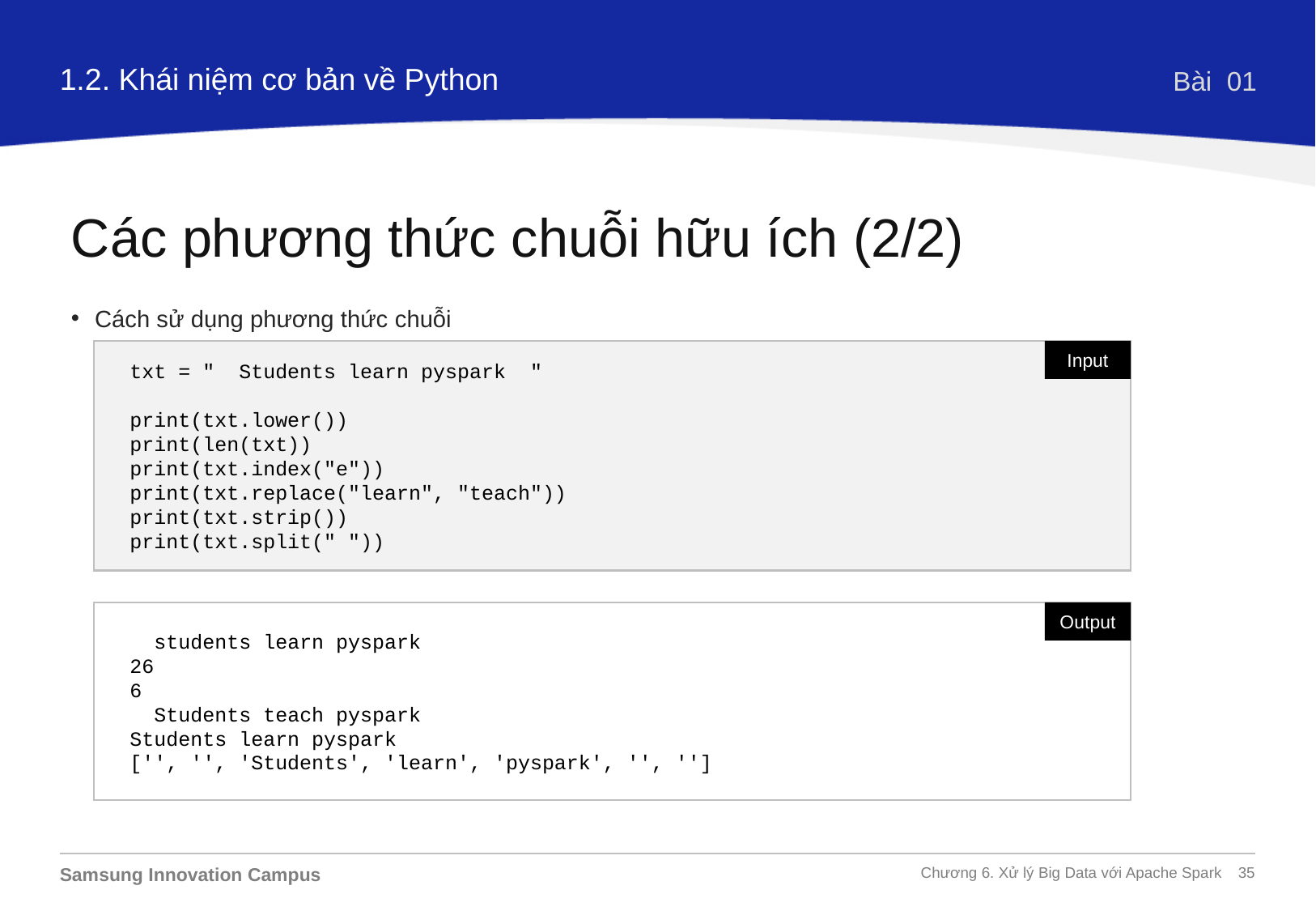

1.2. Khái niệm cơ bản về Python
Bài  01
Các phương thức chuỗi hữu ích (2/2)
Cách sử dụng phương thức chuỗi
txt = "  Students learn pyspark  "

print(txt.lower())
print(len(txt))
print(txt.index("e"))
print(txt.replace("learn", "teach"))
print(txt.strip())
print(txt.split(" "))
Input
  students learn pyspark
26
6
  Students teach pyspark
Students learn pyspark
['', '', 'Students', 'learn', 'pyspark', '', '']
Output